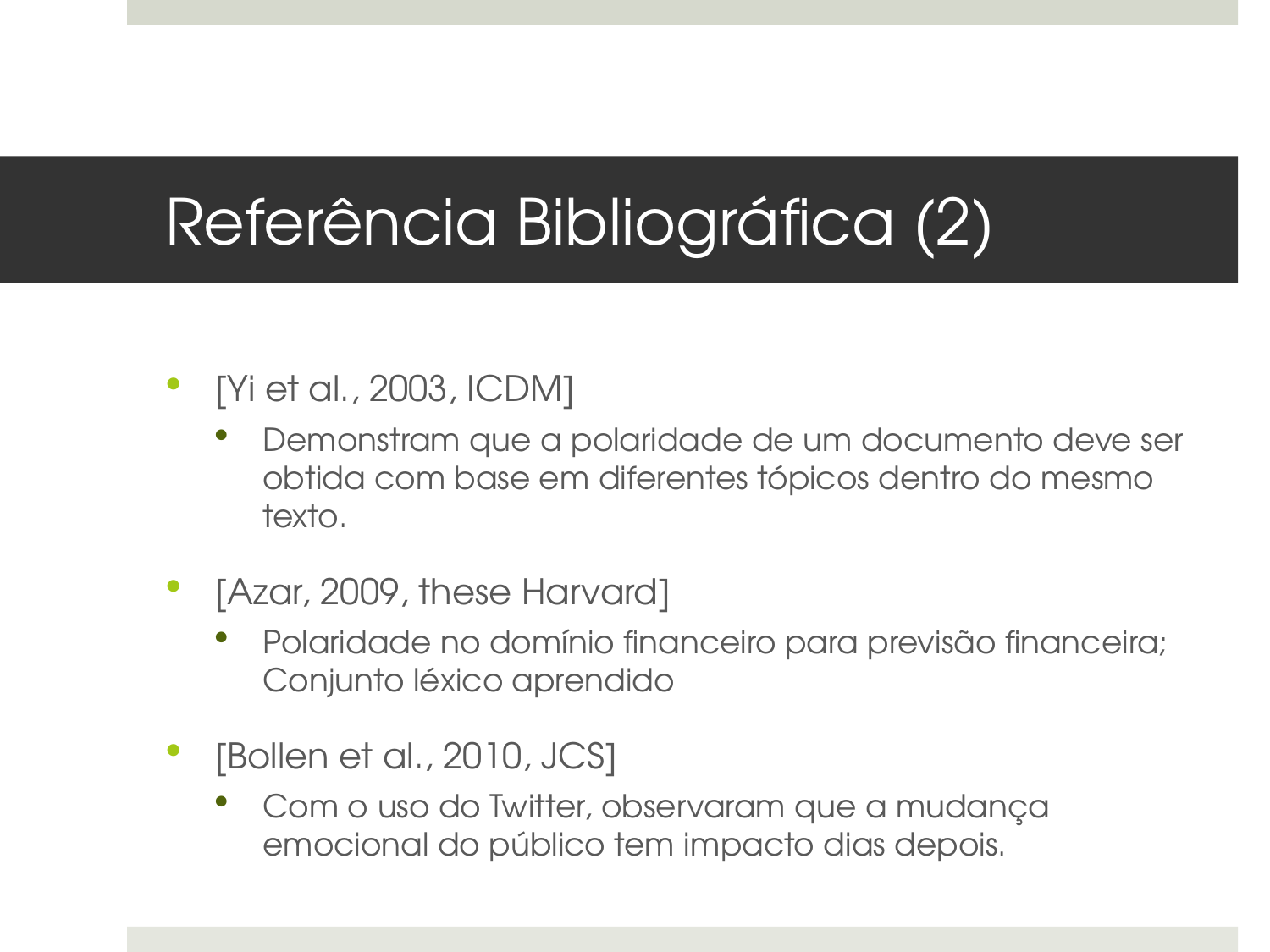

# Referência Bibliográfica (2)
[Yi et al., 2003, ICDM]
Demonstram que a polaridade de um documento deve ser obtida com base em diferentes tópicos dentro do mesmo texto.
[Azar, 2009, these Harvard]
Polaridade no domínio financeiro para previsão financeira; Conjunto léxico aprendido
[Bollen et al., 2010, JCS]
Com o uso do Twitter, observaram que a mudança emocional do público tem impacto dias depois.